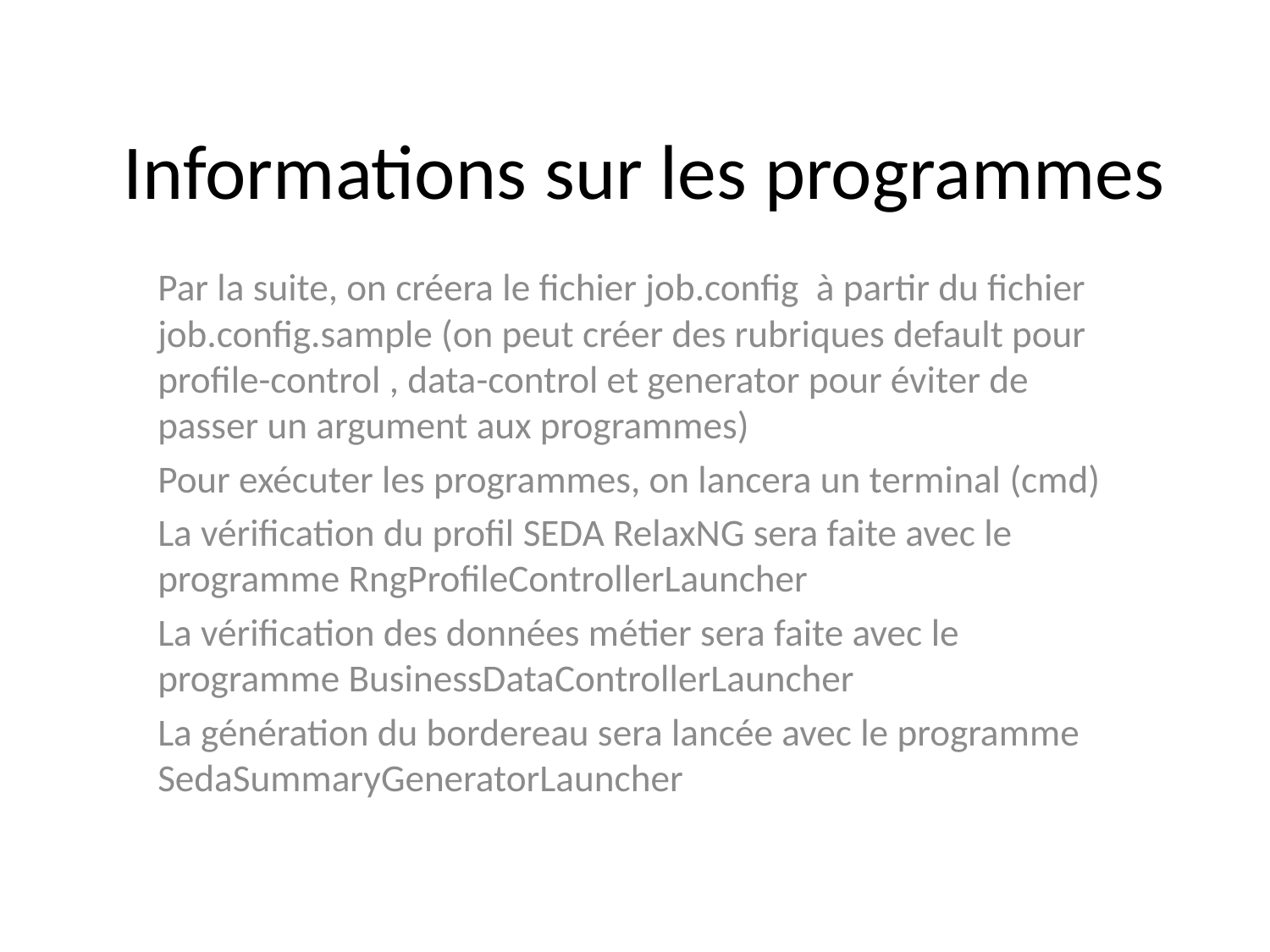

# Informations sur les programmes
Par la suite, on créera le fichier job.config  à partir du fichier job.config.sample (on peut créer des rubriques default pour profile-control , data-control et generator pour éviter de passer un argument aux programmes)
Pour exécuter les programmes, on lancera un terminal (cmd)
La vérification du profil SEDA RelaxNG sera faite avec le programme RngProfileControllerLauncher
La vérification des données métier sera faite avec le programme BusinessDataControllerLauncher
La génération du bordereau sera lancée avec le programme SedaSummaryGeneratorLauncher